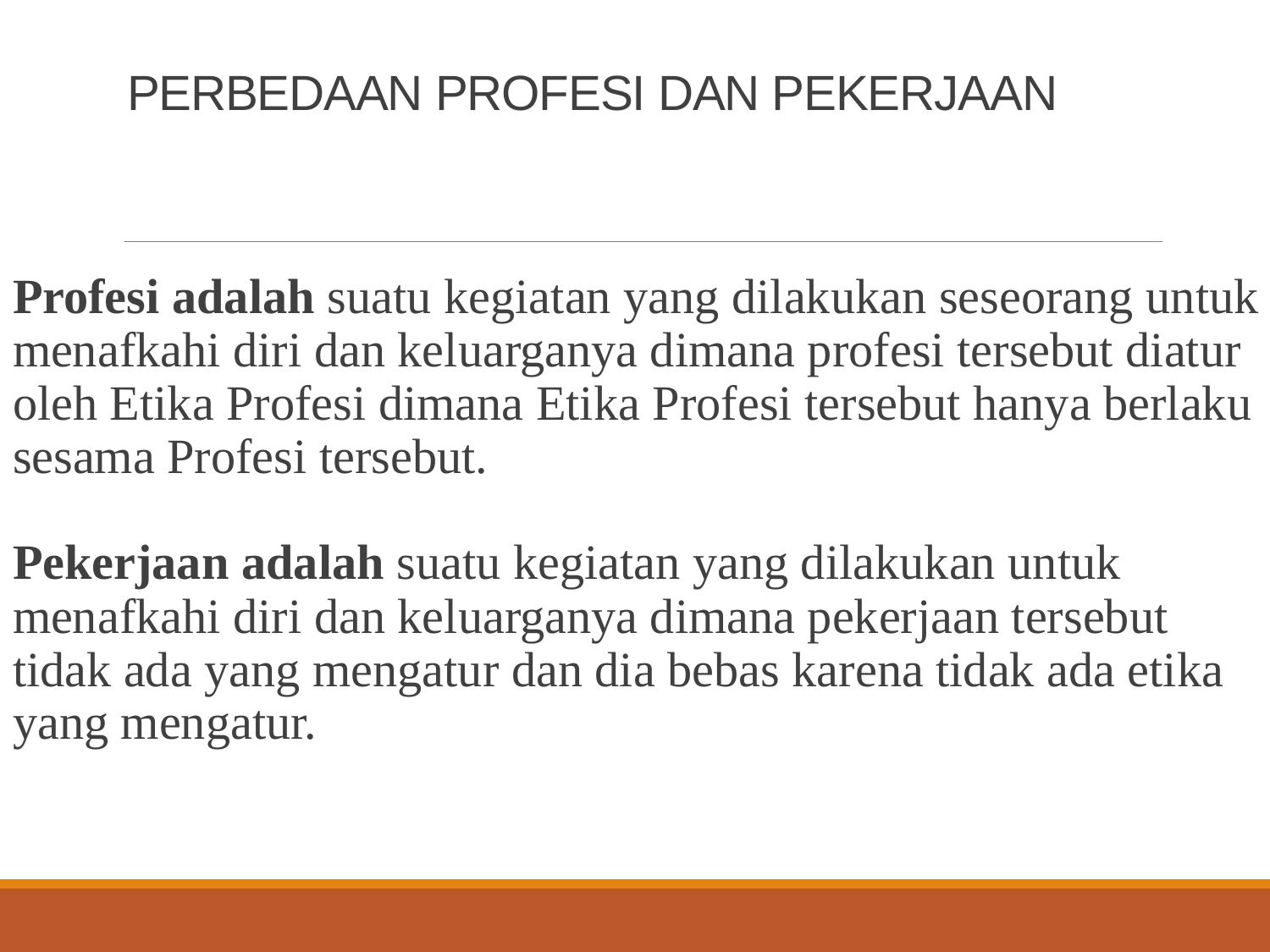

# PERBEDAAN PROFESI DAN PEKERJAAN
Profesi adalah suatu kegiatan yang dilakukan seseorang untuk menafkahi diri dan keluarganya dimana profesi tersebut diatur oleh Etika Profesi dimana Etika Profesi tersebut hanya berlaku sesama Profesi tersebut.
Pekerjaan adalah suatu kegiatan yang dilakukan untuk menafkahi diri dan keluarganya dimana pekerjaan tersebut tidak ada yang mengatur dan dia bebas karena tidak ada etika yang mengatur.